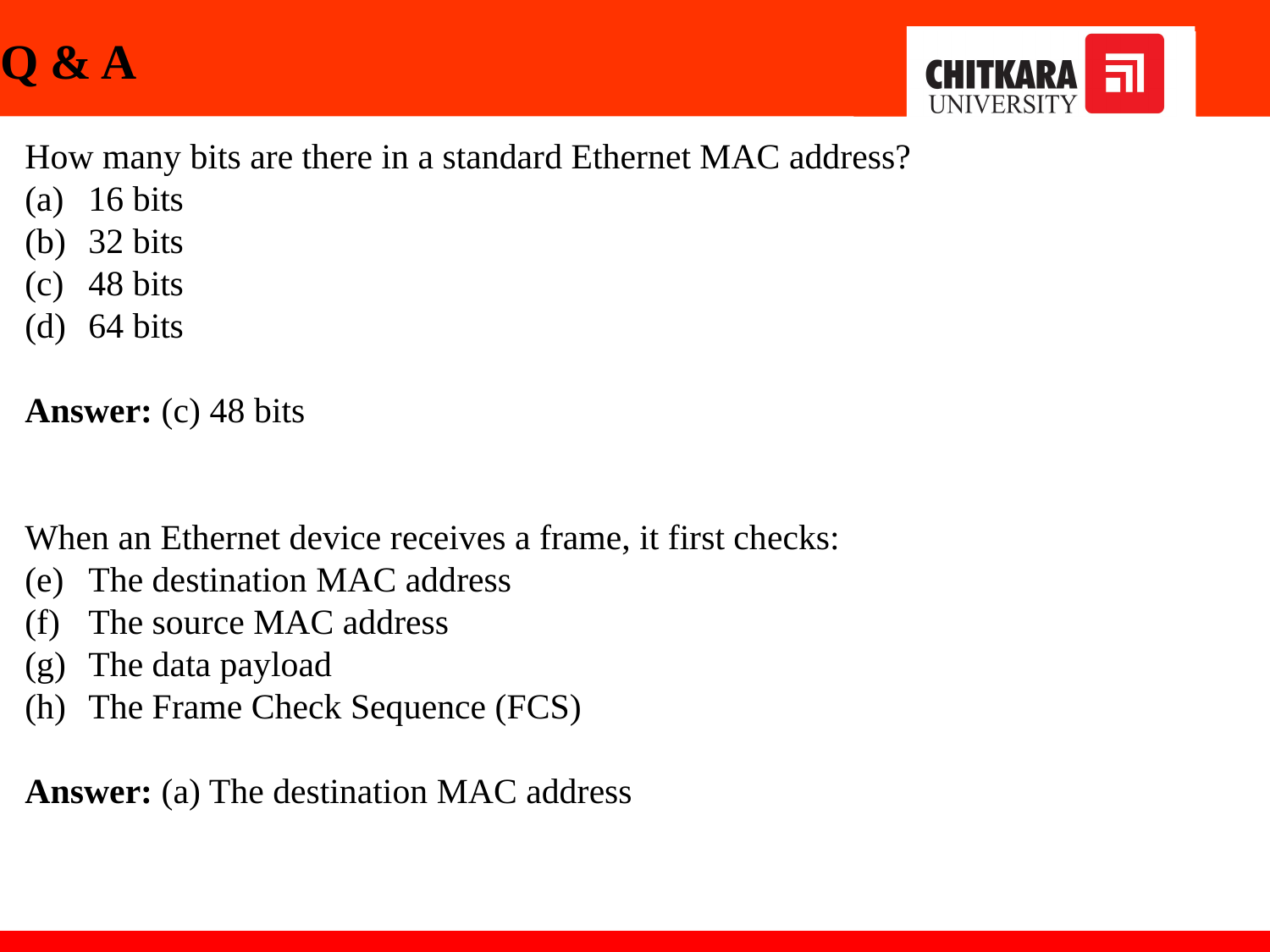

# Q & A
How many bits are there in a standard Ethernet MAC address?
16 bits
32 bits
48 bits
64 bits

Answer: (c) 48 bits

When an Ethernet device receives a frame, it first checks:
The destination MAC address
The source MAC address
The data payload
The Frame Check Sequence (FCS)

Answer: (a) The destination MAC address